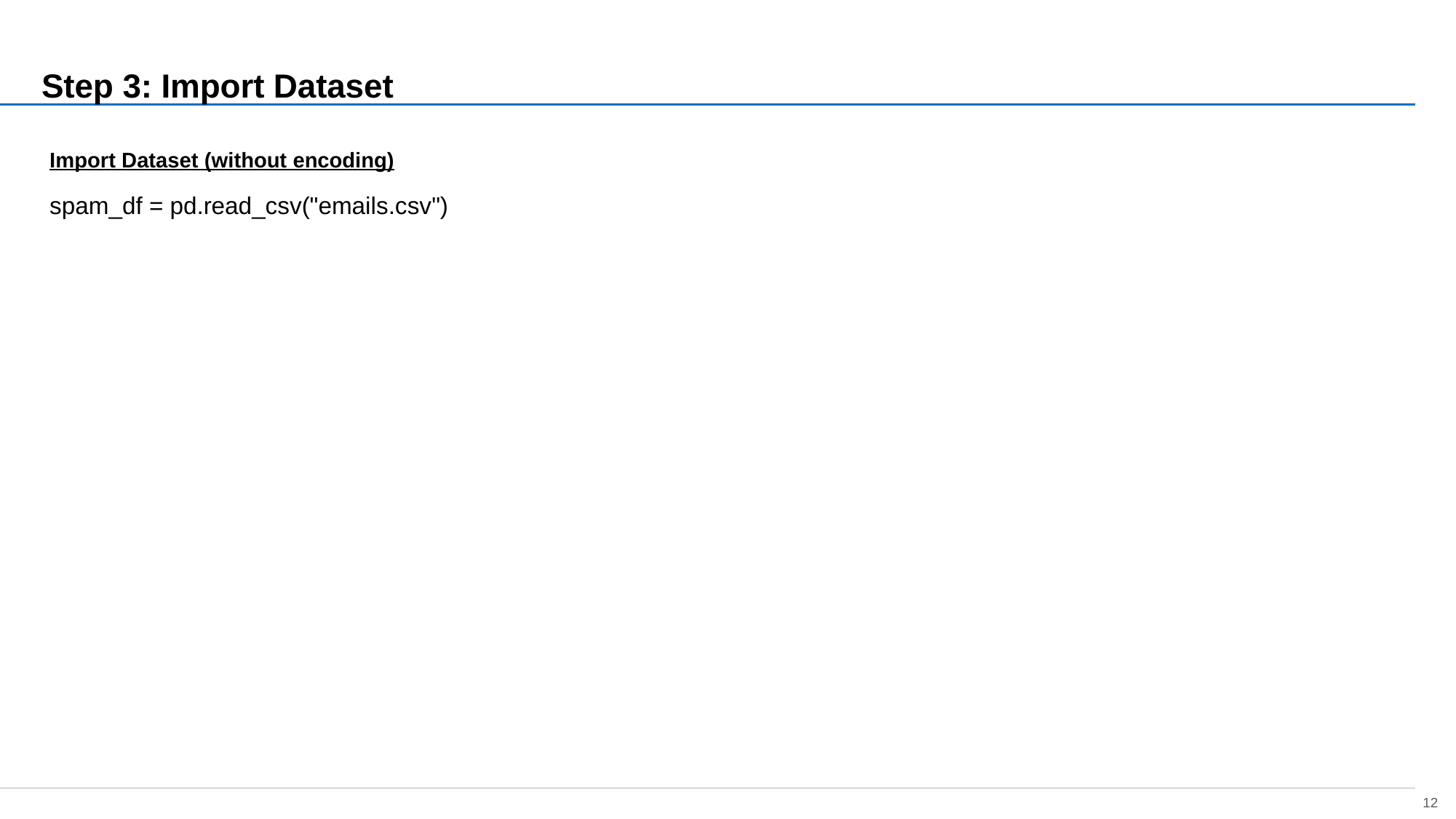

overall_0_132335268282037724 columns_1_132225817802942803 2_1_132335268182249538
# Step 3: Import Dataset
Import Dataset (without encoding)
spam_df = pd.read_csv("emails.csv")